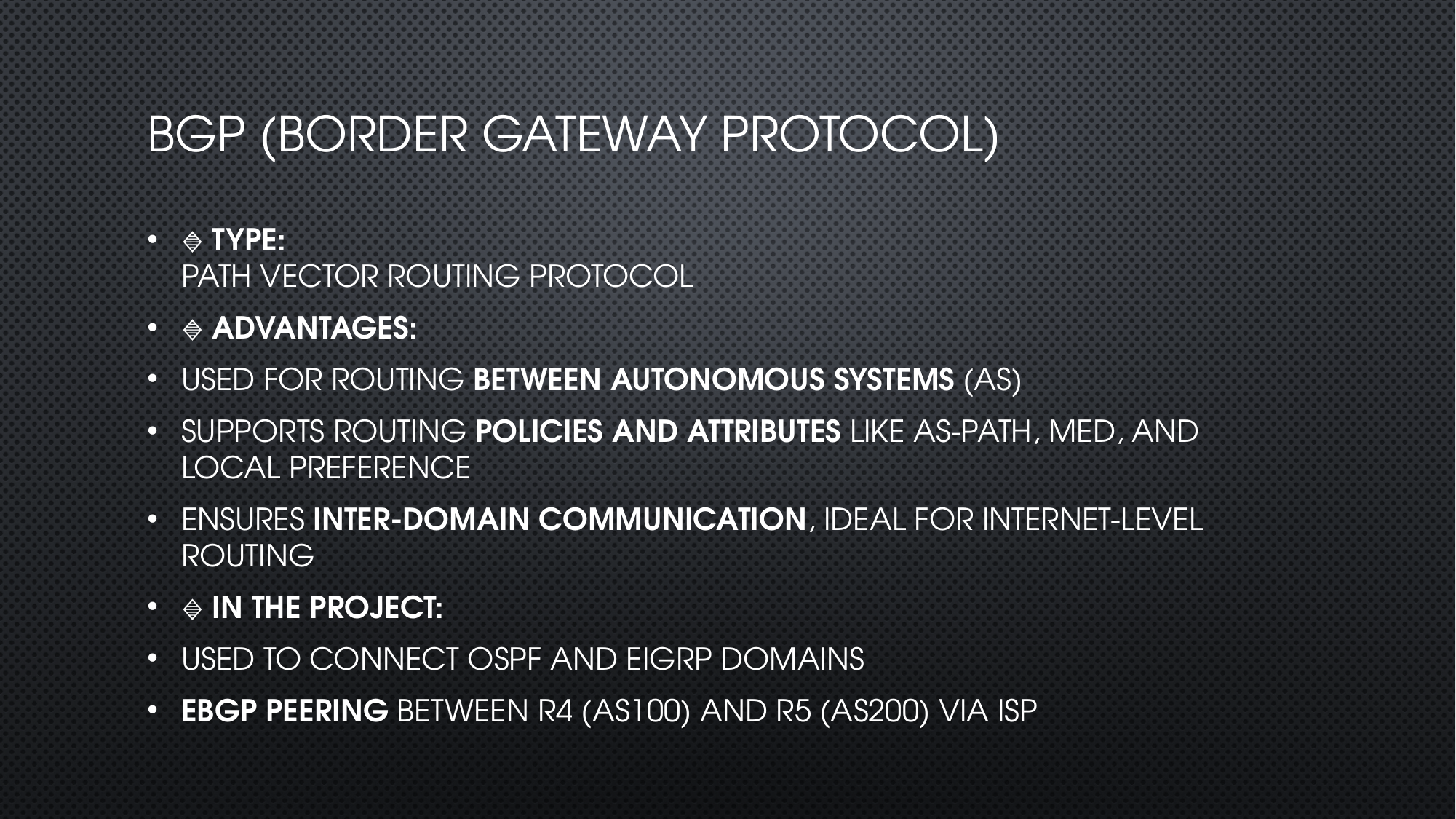

# BGP (Border Gateway Protocol)
🔹 Type:
Path Vector Routing Protocol
🔹 Advantages:
Used for routing between autonomous systems (AS)
Supports routing policies and attributes like AS-Path, MED, and Local Preference
Ensures inter-domain communication, ideal for internet-level routing
🔹 In the Project:
Used to connect OSPF and EIGRP domains
eBGP peering between R4 (AS100) and R5 (AS200) via ISP